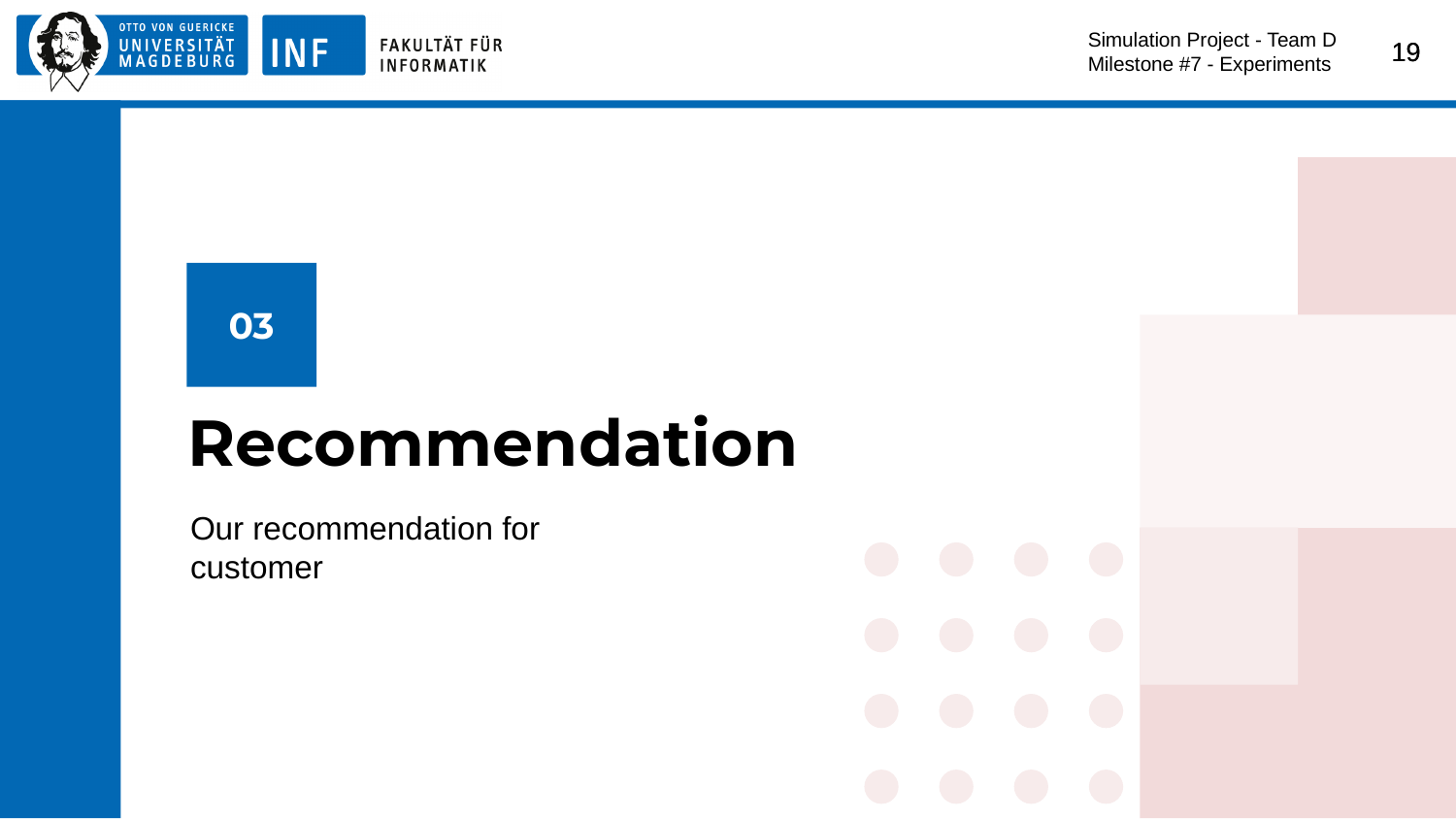

Simulation Project - Team D
Milestone #7 - Experiments
19
19
03
# Recommendation
Our recommendation for customer